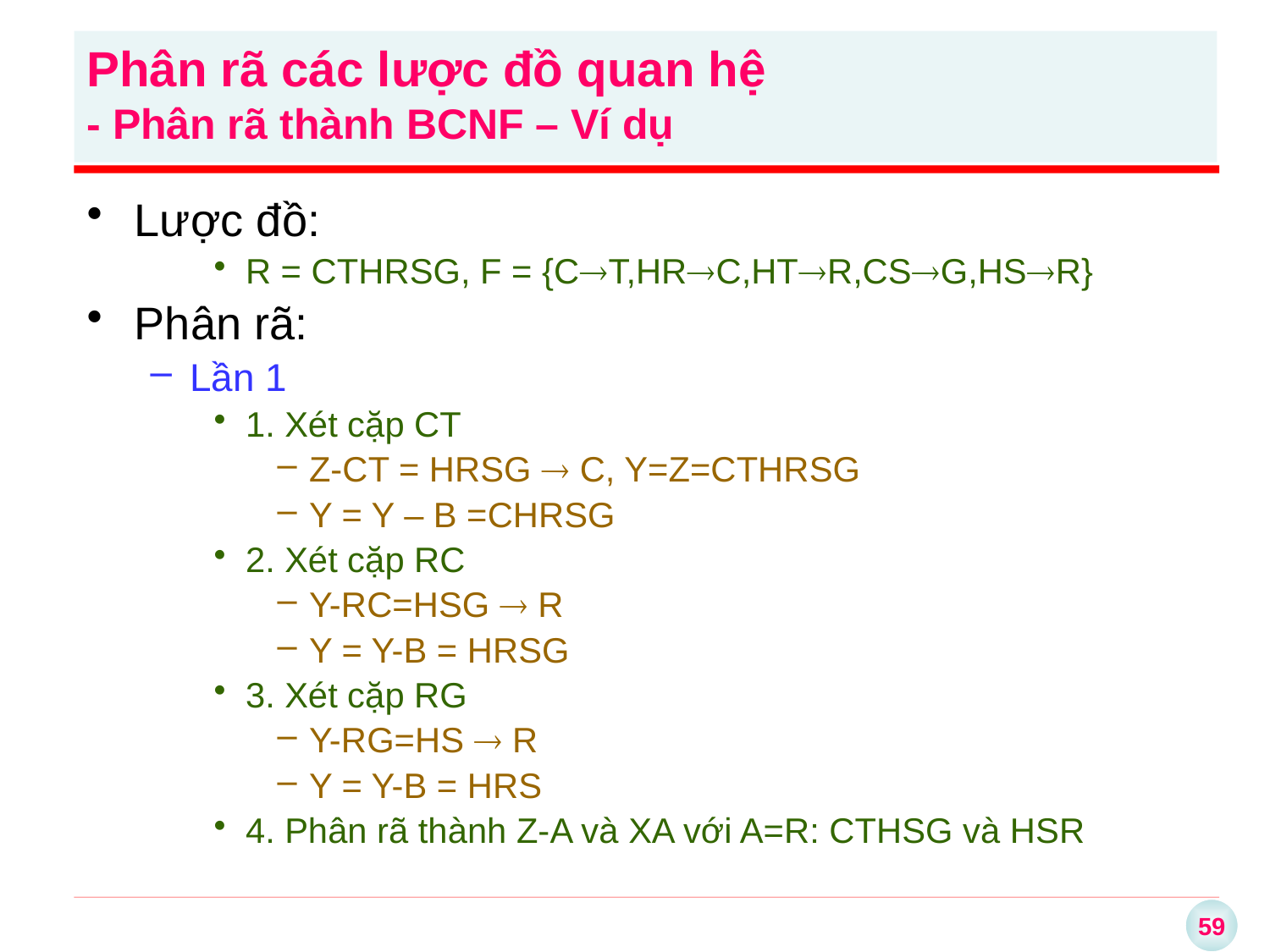

Phân rã các lược đồ quan hệ
- Phân rã thành BCNF – Ví dụ
Lược đồ:
R = CTHRSG, F = {C→T,HR→C,HT→R,CS→G,HS→R}
Phân rã:
Lần 1
1. Xét cặp CT
Z-CT = HRSG → C, Y=Z=CTHRSG
Y = Y – B =CHRSG
2. Xét cặp RC
Y-RC=HSG → R
Y = Y-B = HRSG
3. Xét cặp RG
Y-RG=HS → R
Y = Y-B = HRS
4. Phân rã thành Z-A và XA với A=R: CTHSG và HSR